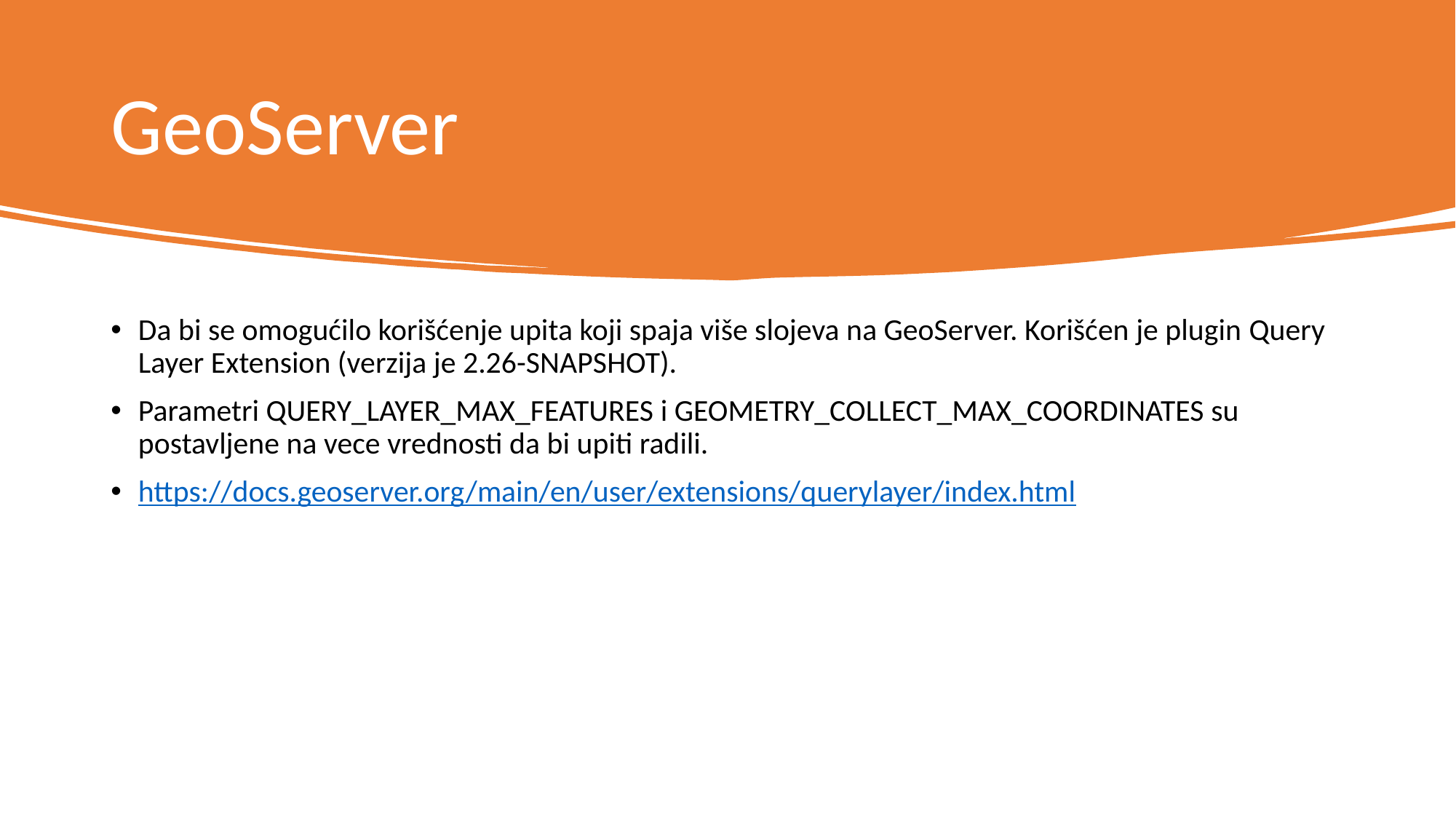

# GeoServer
Da bi se omogućilo korišćenje upita koji spaja više slojeva na GeoServer. Korišćen je plugin Query Layer Extension (verzija je 2.26-SNAPSHOT).
Parametri QUERY_LAYER_MAX_FEATURES i GEOMETRY_COLLECT_MAX_COORDINATES su postavljene na vece vrednosti da bi upiti radili.
https://docs.geoserver.org/main/en/user/extensions/querylayer/index.html